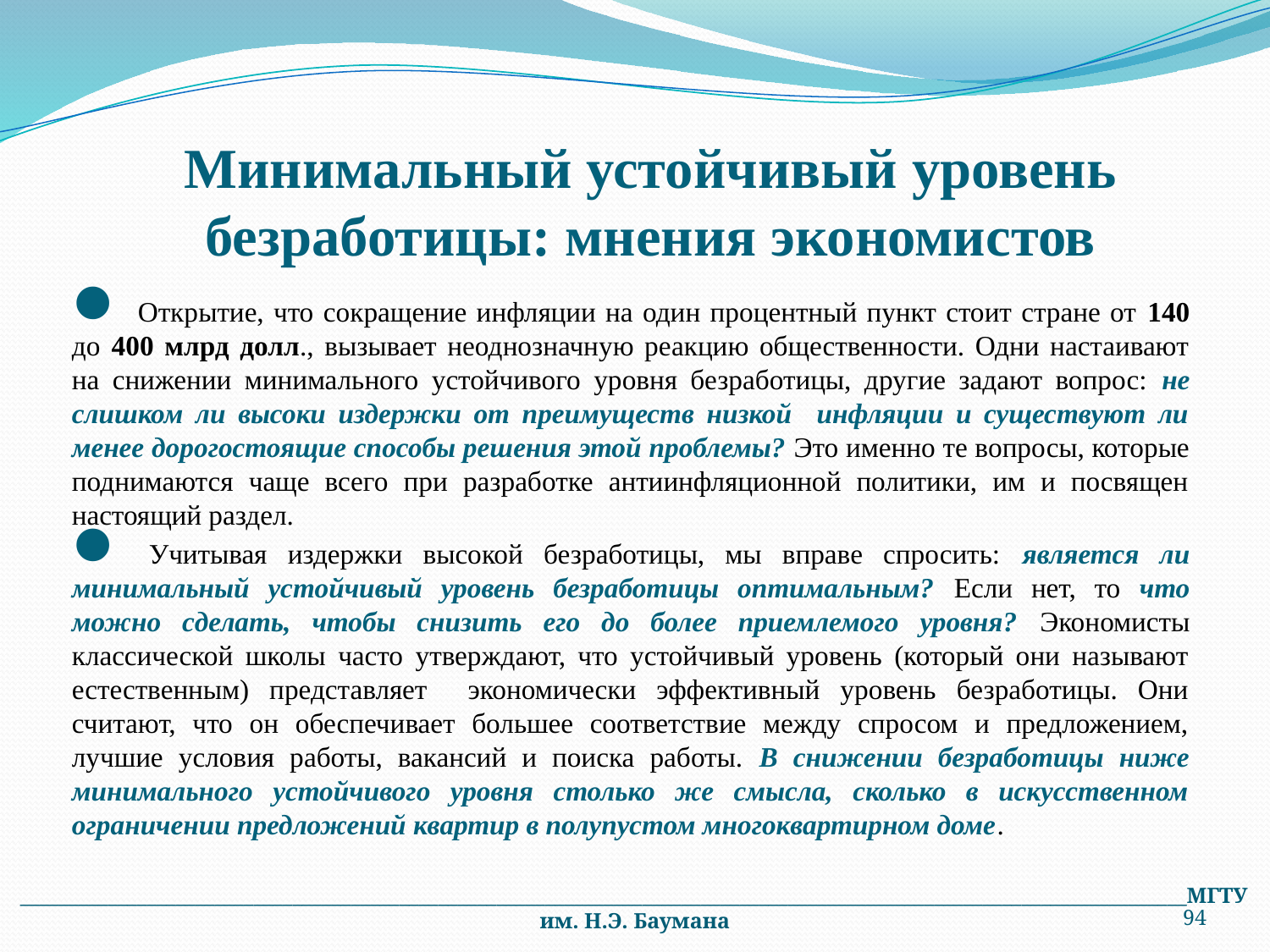

# Минимальный устойчивый уровень безработицы: мнения экономистов
 Открытие, что сокращение инфляции на один процентный пункт стоит стране от 140 до 400 млрд долл., вызывает неоднозначную реакцию общественности. Одни настаивают на снижении минимального устойчивого уровня безработицы, другие задают вопрос: не слишком ли высоки издержки от преимуществ низкой  инфляции и существуют ли менее дорогостоящие способы решения этой проблемы? Это именно те вопросы, которые поднимаются чаще всего при разработке антиинфляционной политики, им и посвящен настоящий раздел.
 Учитывая издержки высокой безработицы, мы вправе спросить: является ли минимальный устойчивый уровень безработицы оптимальным? Если нет, то что можно сделать, чтобы снизить его до более приемлемого уровня? Экономисты классической школы часто утверждают, что устойчивый уровень (который они называют естественным) представляет  экономически эффективный уровень безработицы. Они считают, что он обеспечивает большее соответствие между спросом и предложением, лучшие условия работы, вакансий и поиска работы. В снижении безработицы ниже минимального устойчивого уровня столько же смысла, сколько в искусственном ограничении предложений квартир в полупустом многоквартирном доме.

________________________________________________________________________________________________________________________МГТУ им. Н.Э. Баумана
94